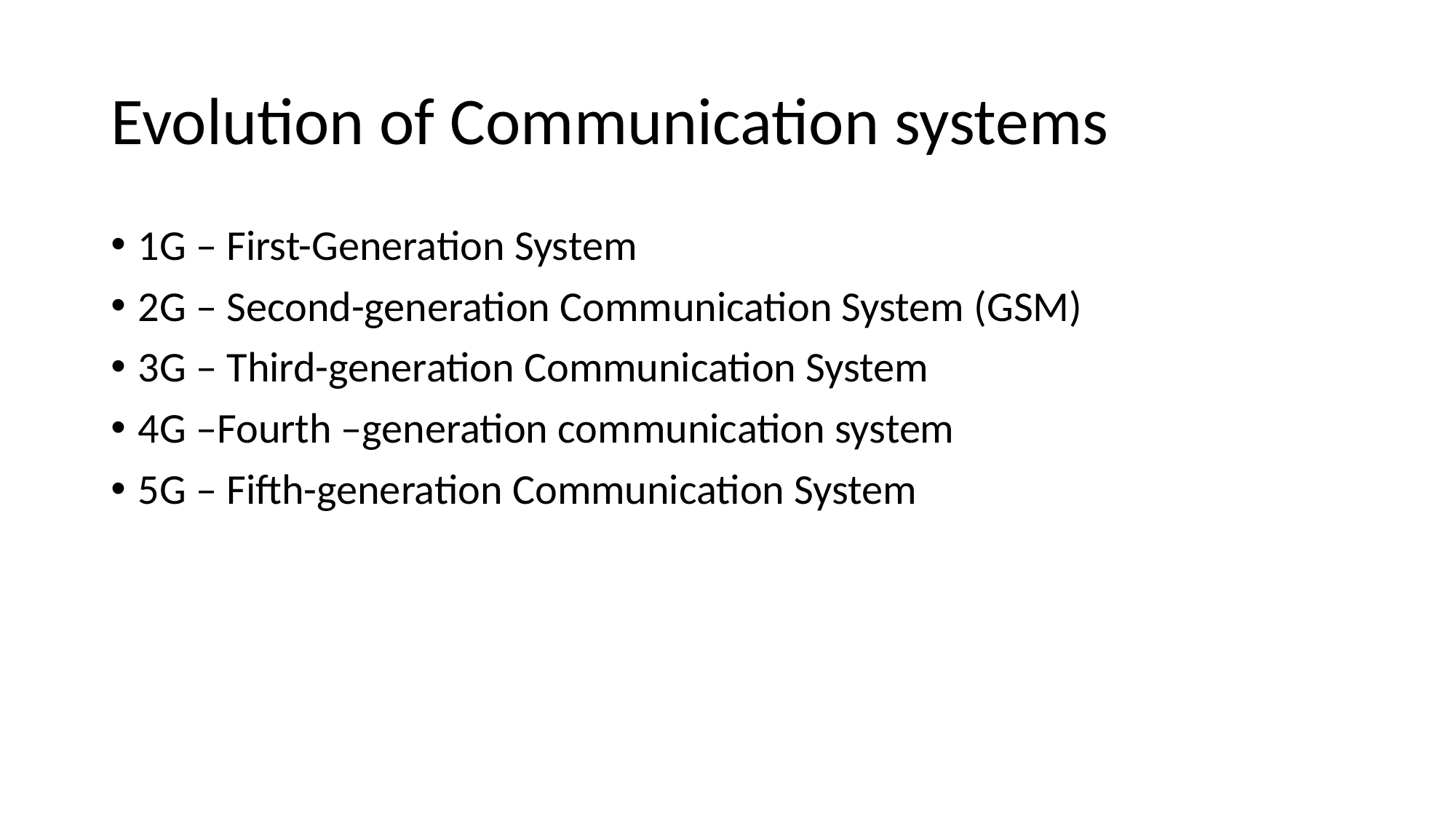

# Evolution of Communication systems
1G – First-Generation System
2G – Second-generation Communication System (GSM)
3G – Third-generation Communication System
4G –Fourth –generation communication system
5G – Fifth-generation Communication System